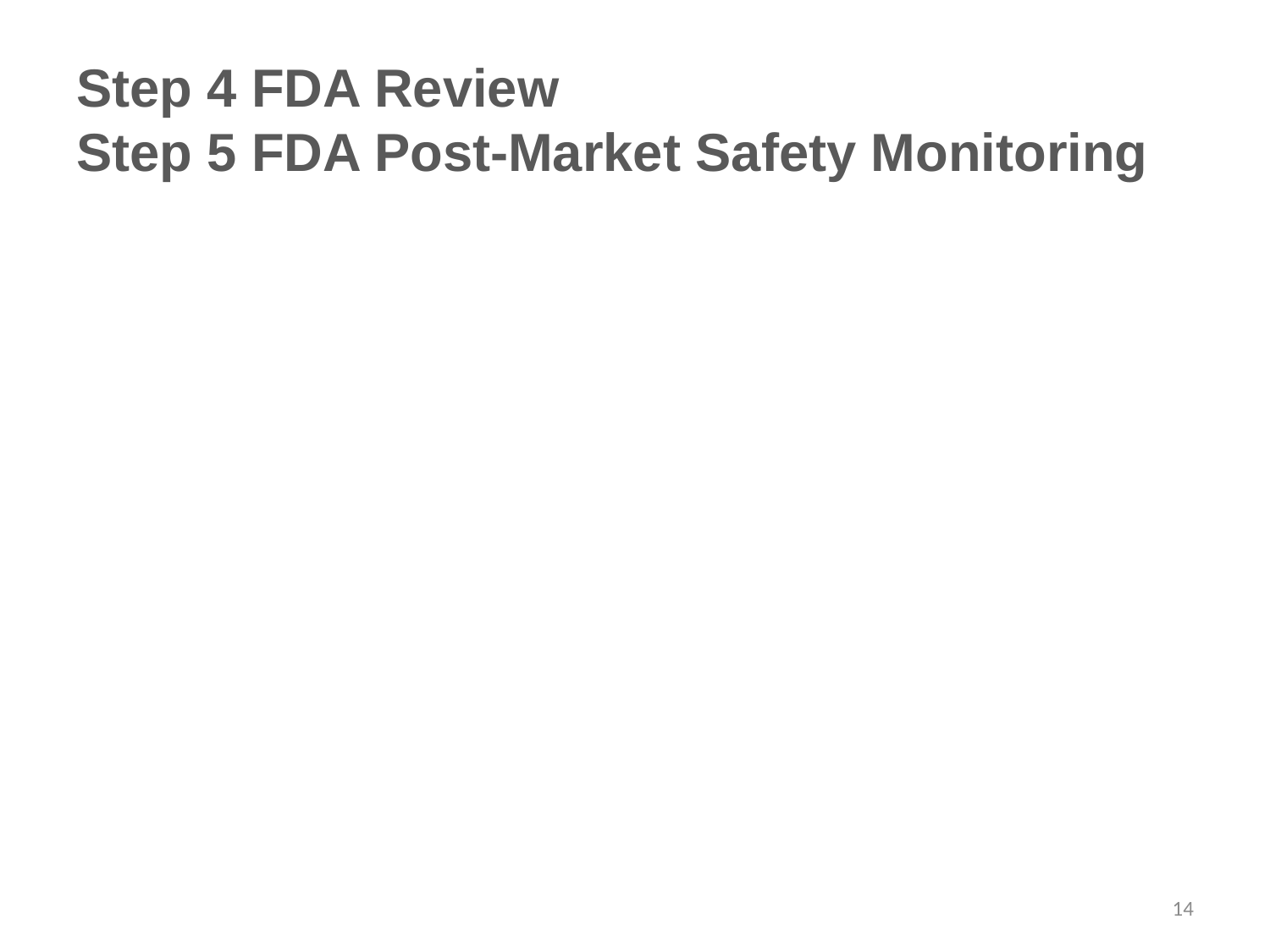

# Step 4 FDA Review Step 5 FDA Post-Market Safety Monitoring
14